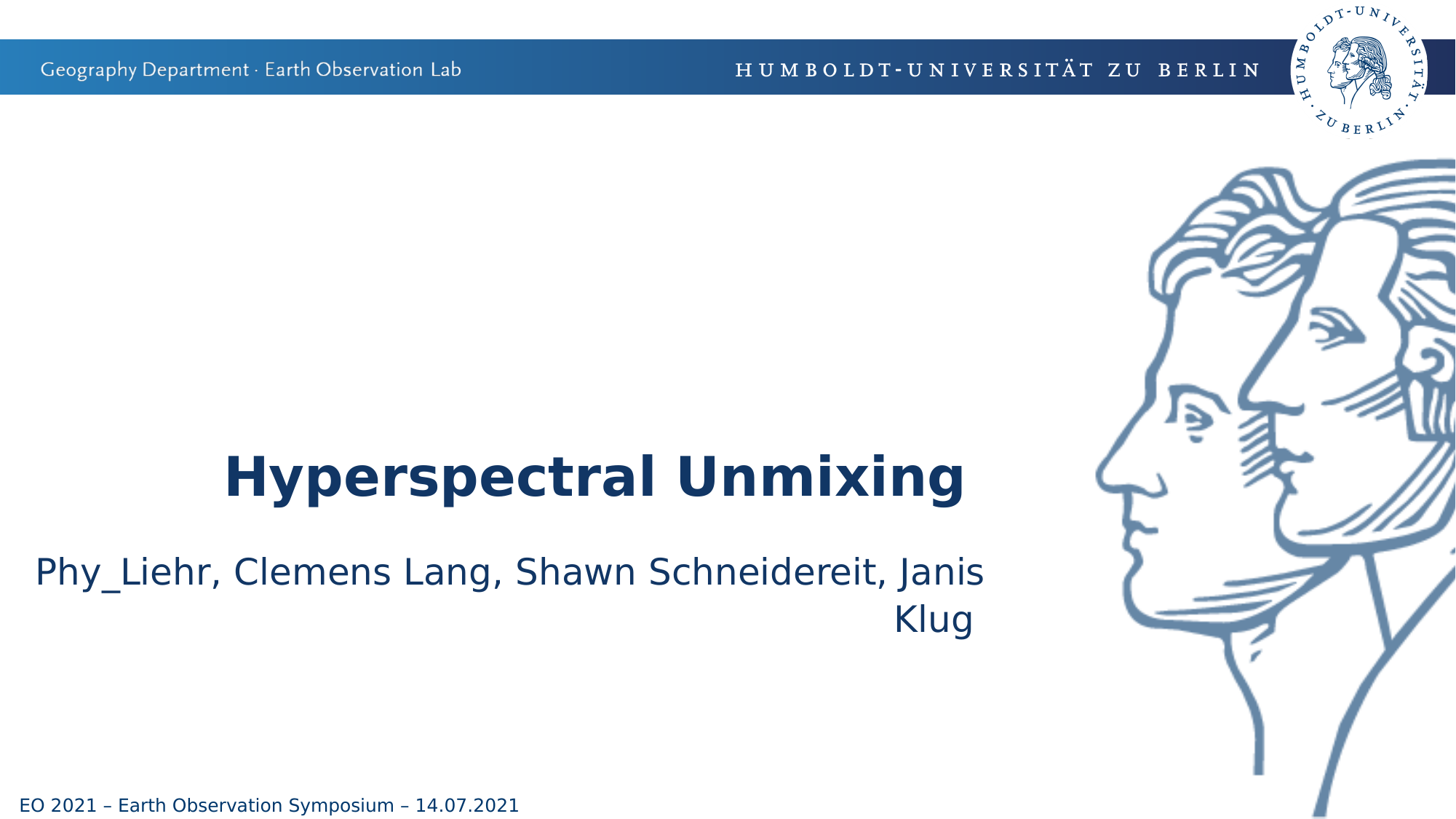

Hyperspectral Unmixing
Phy_Liehr, Clemens Lang, Shawn Schneidereit, Janis Klug

EO 2021 – Earth Observation Symposium – 14.07.2021